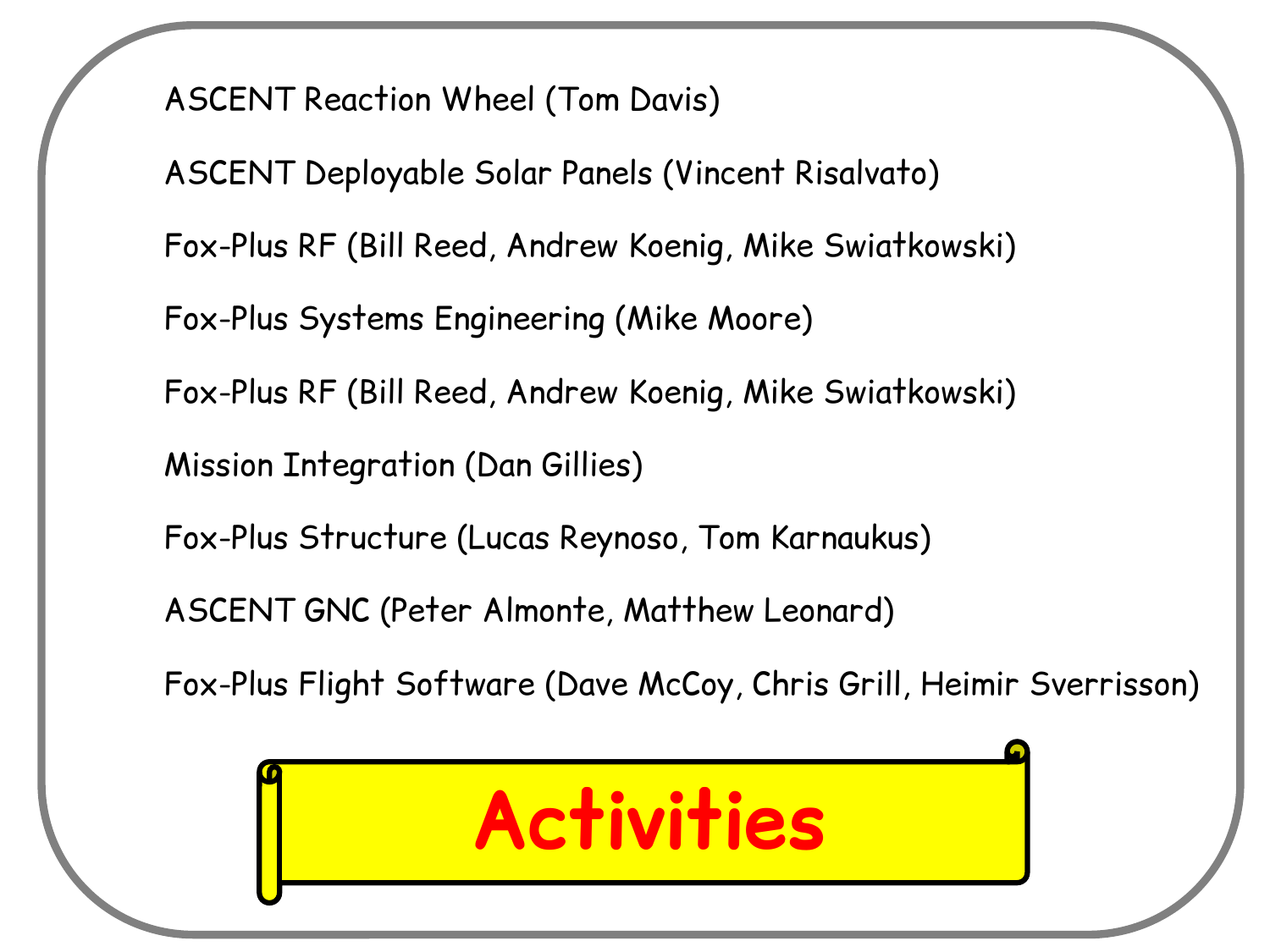

ASCENT Reaction Wheel (Tom Davis)
ASCENT Deployable Solar Panels (Vincent Risalvato)
Fox-Plus RF (Bill Reed, Andrew Koenig, Mike Swiatkowski)
Fox-Plus Systems Engineering (Mike Moore)
Fox-Plus RF (Bill Reed, Andrew Koenig, Mike Swiatkowski)
Mission Integration (Dan Gillies)
Fox-Plus Structure (Lucas Reynoso, Tom Karnaukus)
ASCENT GNC (Peter Almonte, Matthew Leonard)
Fox-Plus Flight Software (Dave McCoy, Chris Grill, Heimir Sverrisson)

Activities